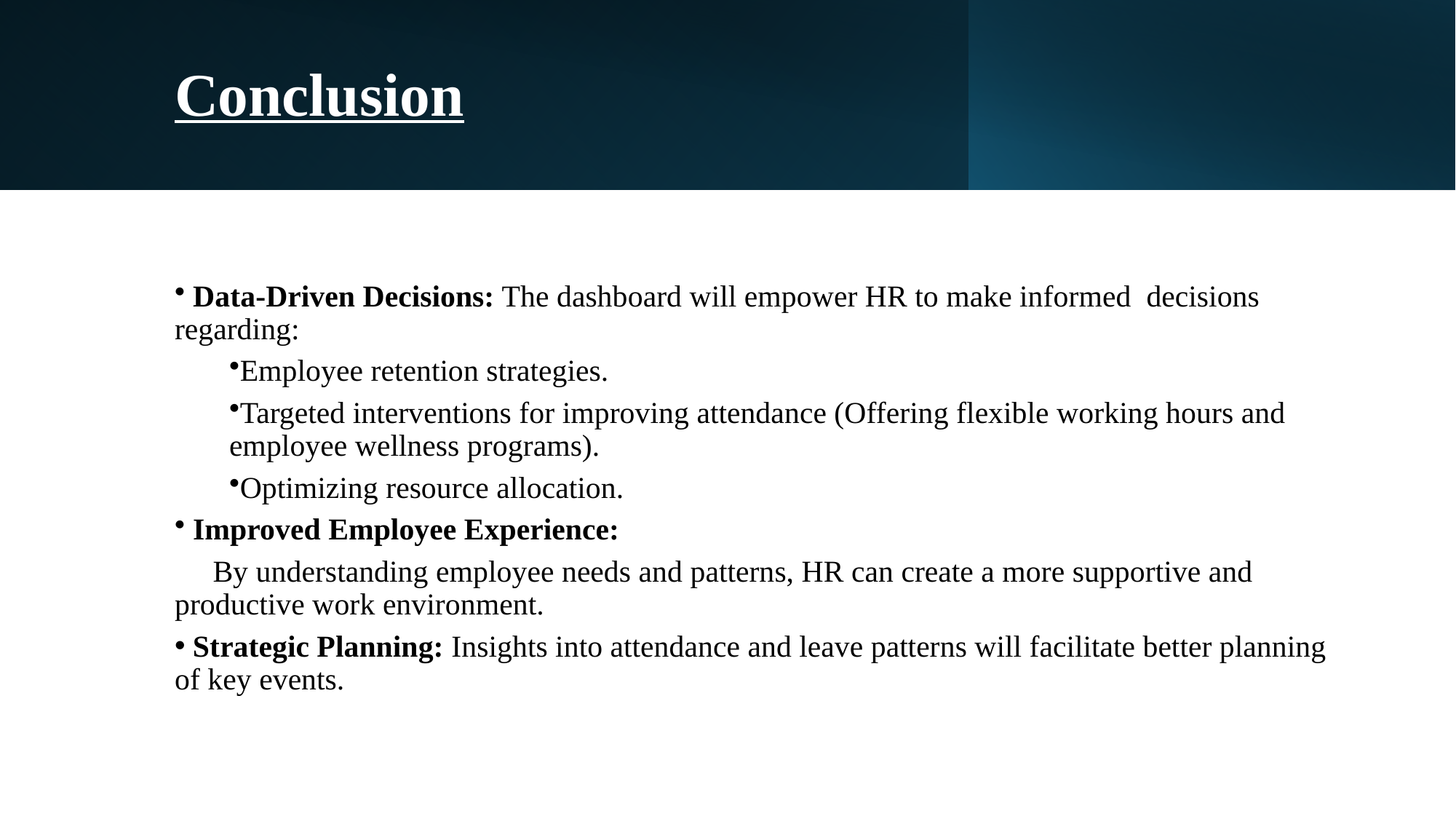

# Conclusion
 Data-Driven Decisions: The dashboard will empower HR to make informed  decisions  regarding:
Employee retention strategies.
Targeted interventions for improving attendance (Offering flexible working hours and employee wellness programs).
Optimizing resource allocation.
 Improved Employee Experience:
     By understanding employee needs and patterns, HR can create a more supportive and productive work environment.
 Strategic Planning: Insights into attendance and leave patterns will facilitate better planning of key events.